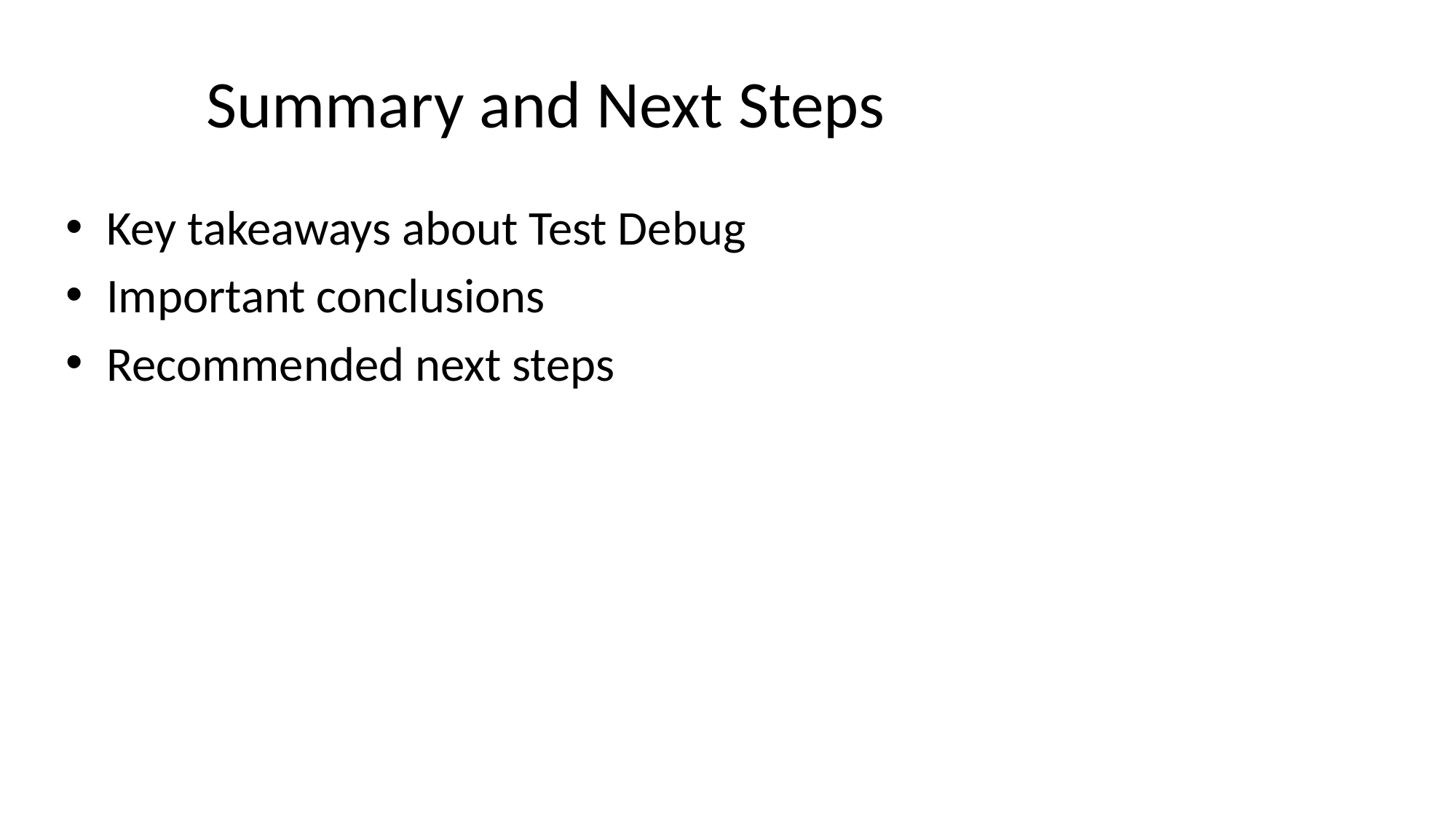

# Summary and Next Steps
Key takeaways about Test Debug
Important conclusions
Recommended next steps